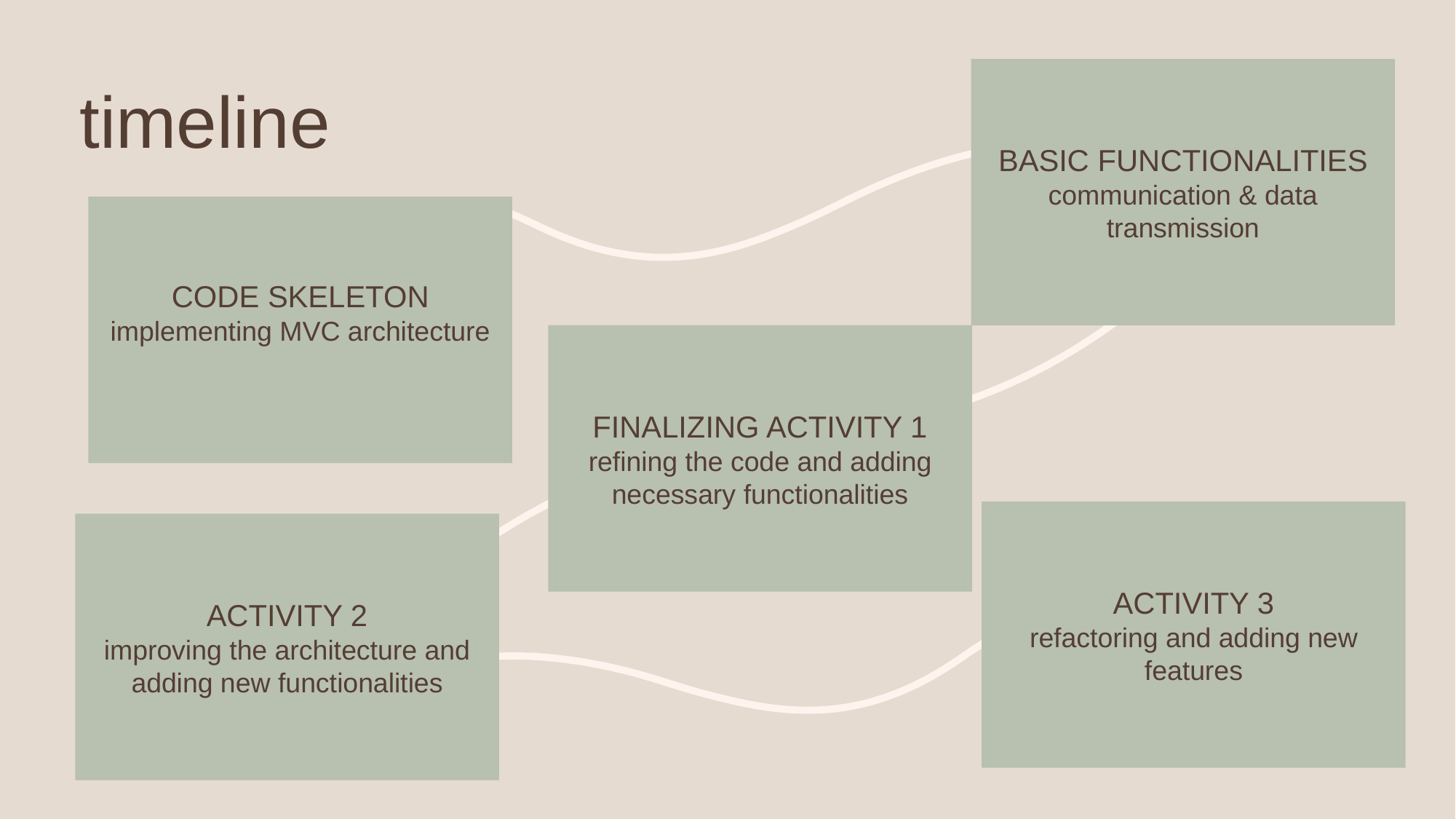

Basic functionalities
communication & data transmission
# timeline
Code skeleton
implementing MVC architecture

Finalizing activity 1
refining the code and adding necessary functionalities
Activity 3
refactoring and adding new features
Activity 2
improving the architecture and adding new functionalities